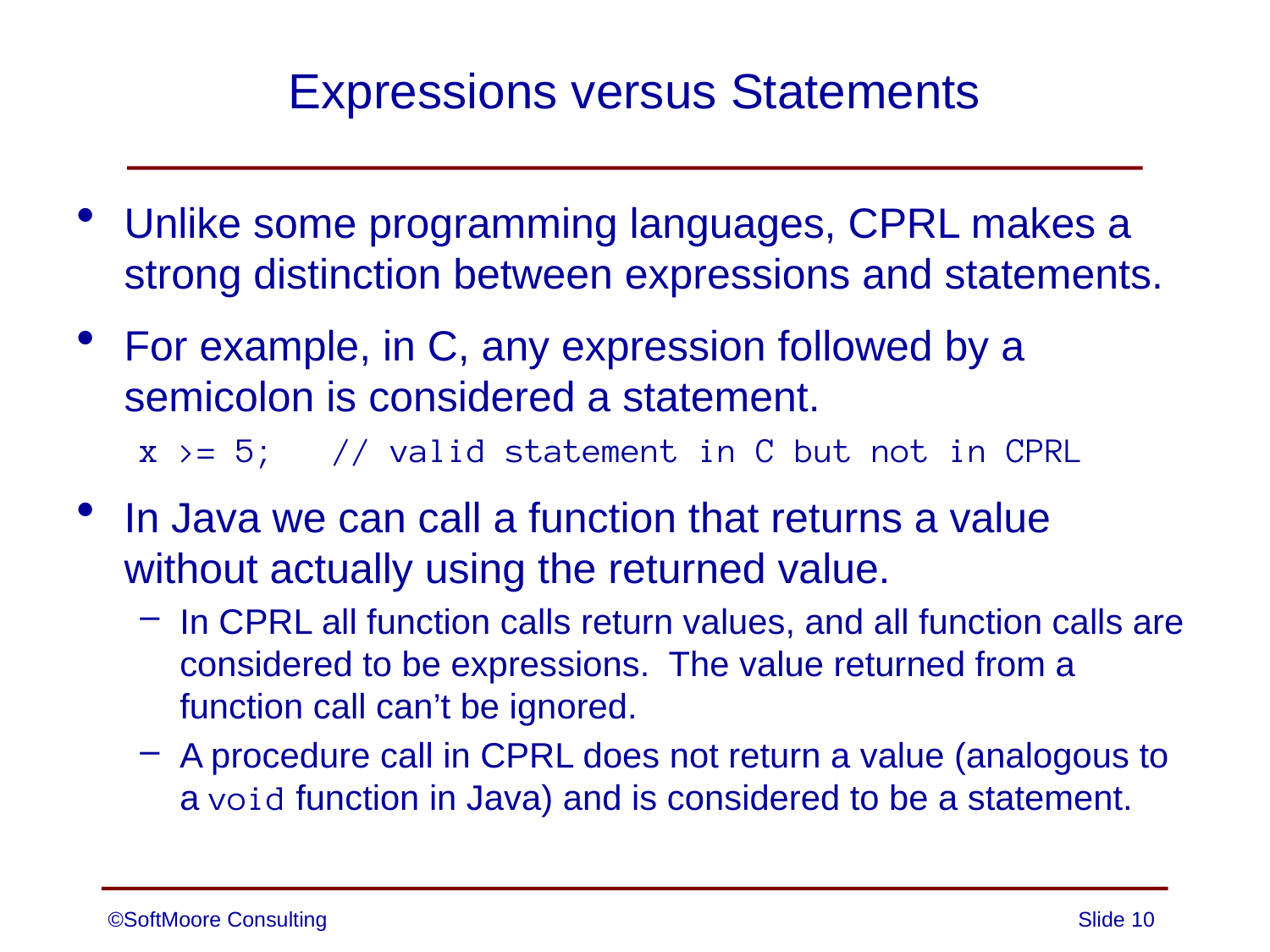

# Expressions versus Statements
Unlike some programming languages, CPRL makes a strong distinction between expressions and statements.
For example, in C, any expression followed by a semicolon is considered a statement.
x >= 5;   // valid statement in C but not in CPRL
In Java we can call a function that returns a value without actually using the returned value.
In CPRL all function calls return values, and all function calls are considered to be expressions.  The value returned from a function call can’t be ignored.
A procedure call in CPRL does not return a value (analogous to a void function in Java) and is considered to be a statement.
©SoftMoore Consulting
Slide 10